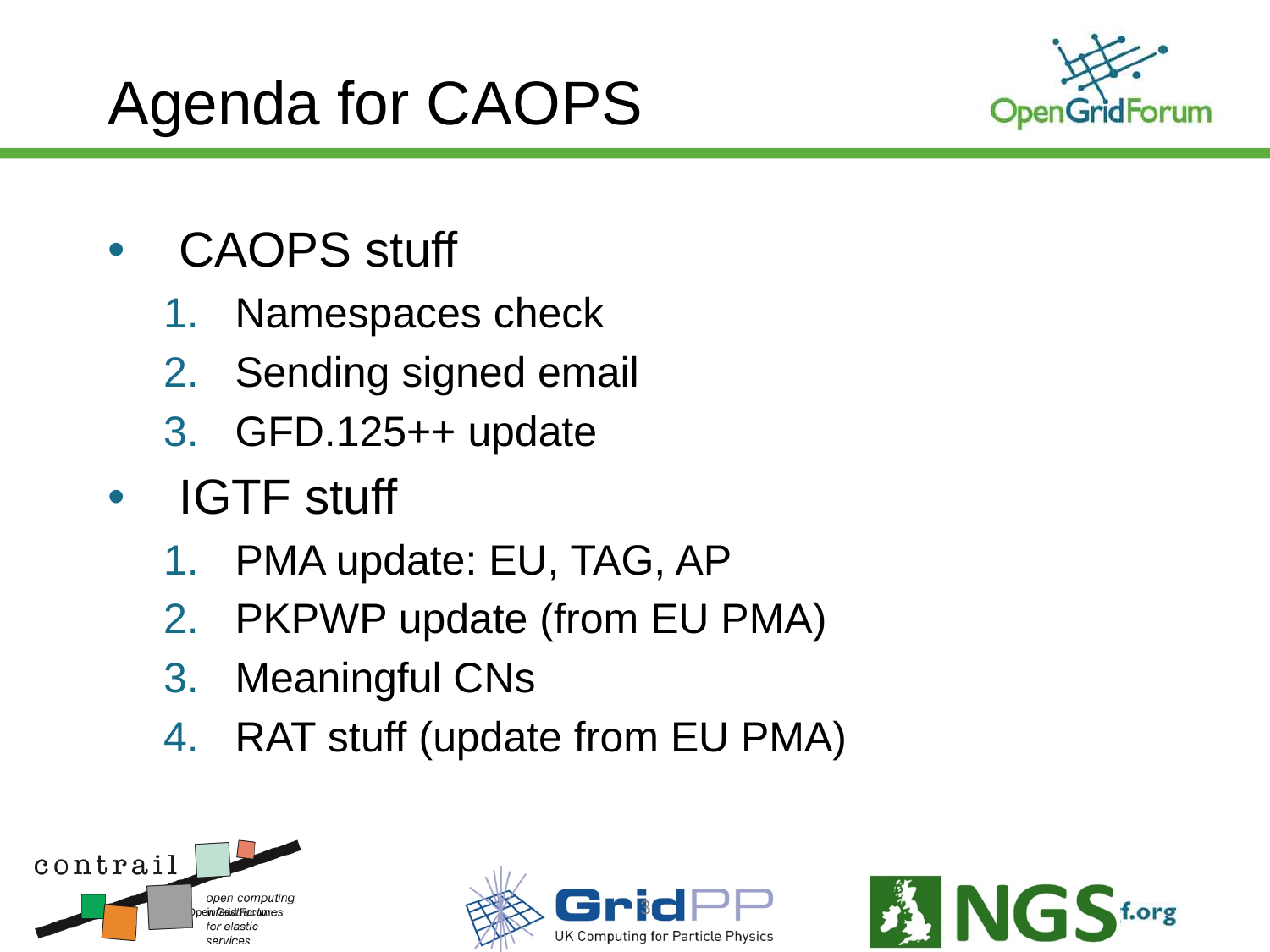

# Agenda for CAOPS
CAOPS stuff
Namespaces check
Sending signed email
GFD.125++ update
IGTF stuff
PMA update: EU, TAG, AP
PKPWP update (from EU PMA)
Meaningful CNs
RAT stuff (update from EU PMA)
3